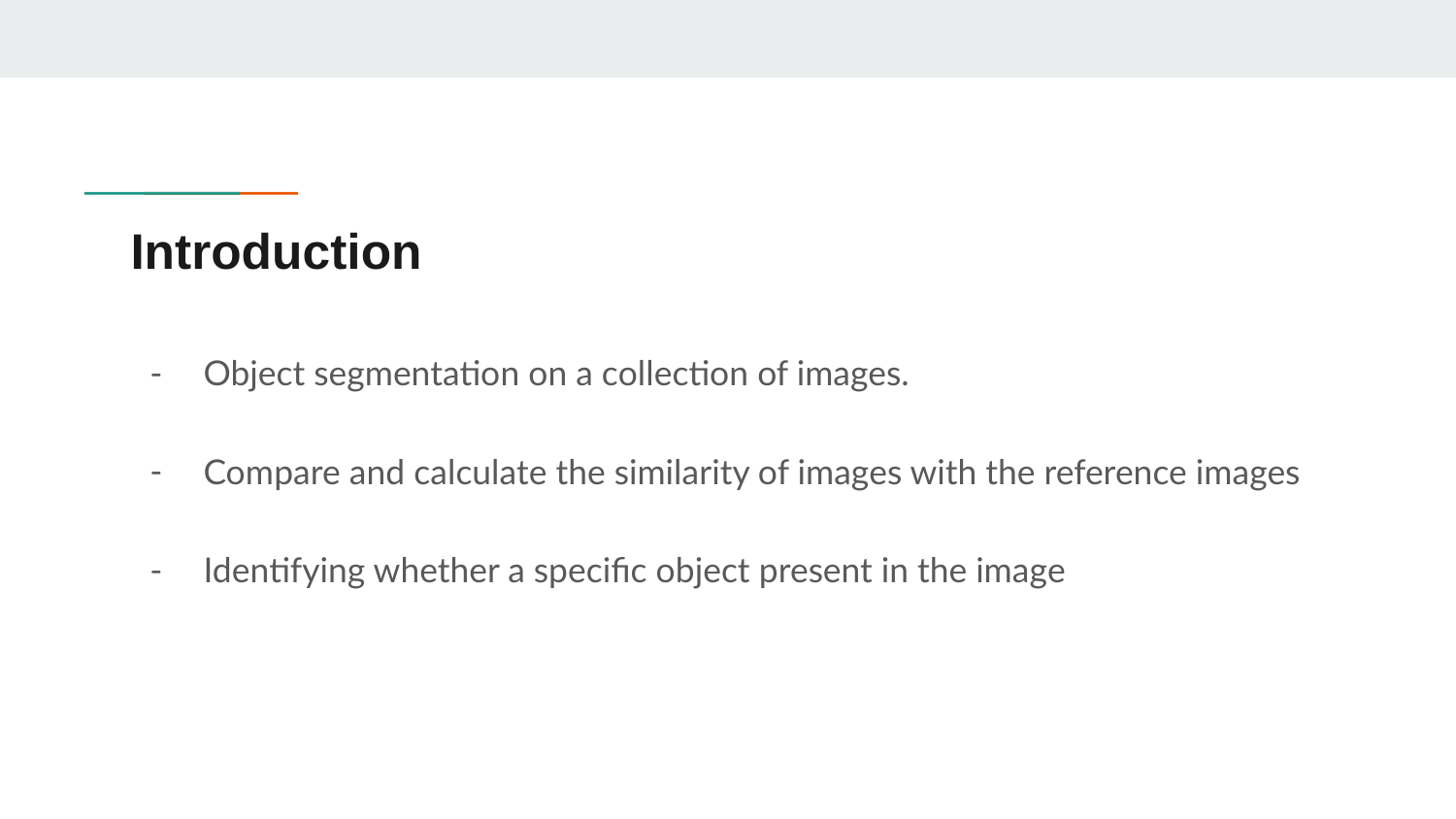

# Introduction
Object segmentation on a collection of images.

Compare and calculate the similarity of images with the reference images

Identifying whether a specific object present in the image